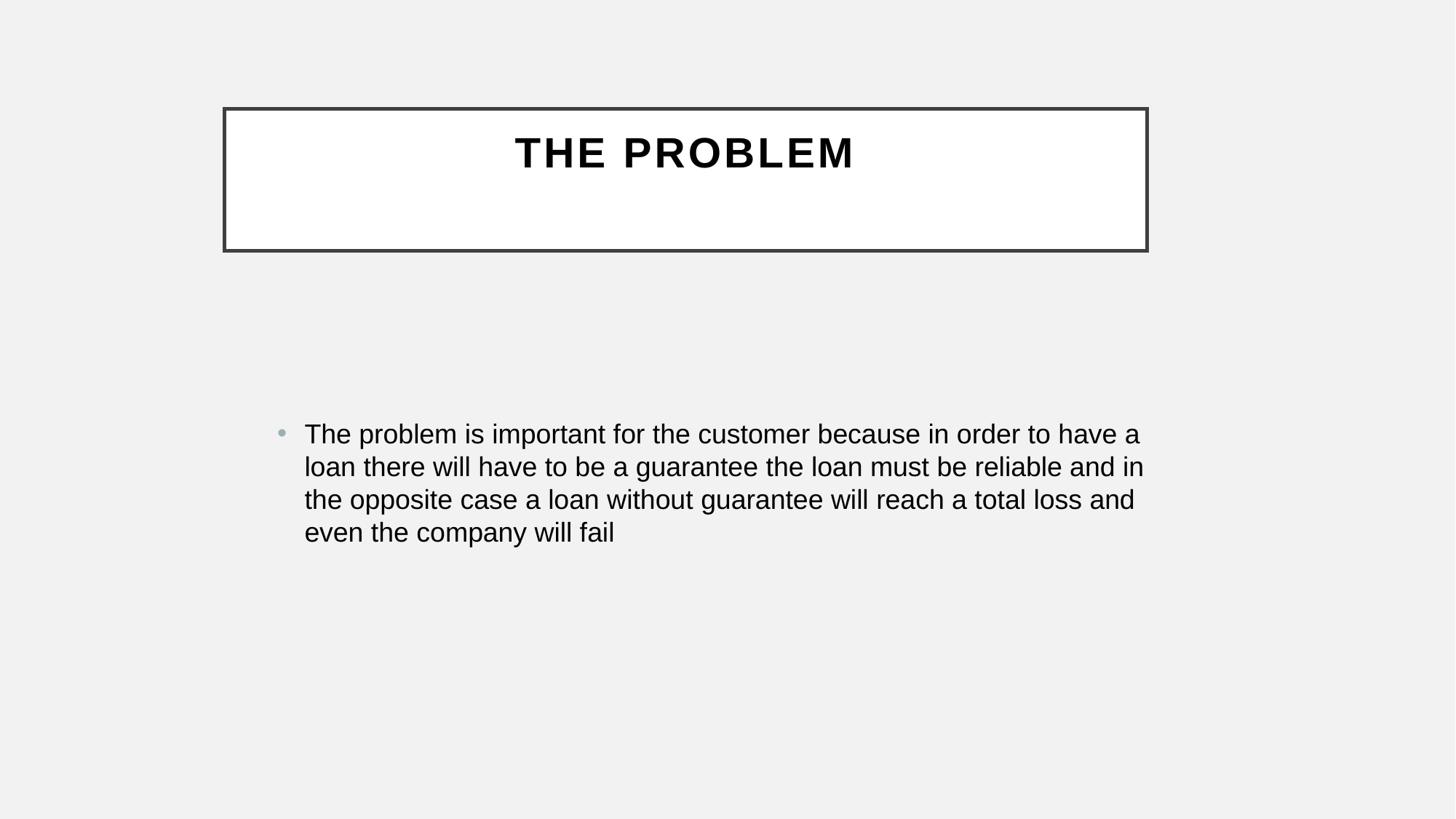

# The problem

The problem is important for the customer because in order to have a loan there will have to be a guarantee the loan must be reliable and in the opposite case a loan without guarantee will reach a total loss and even the company will fail